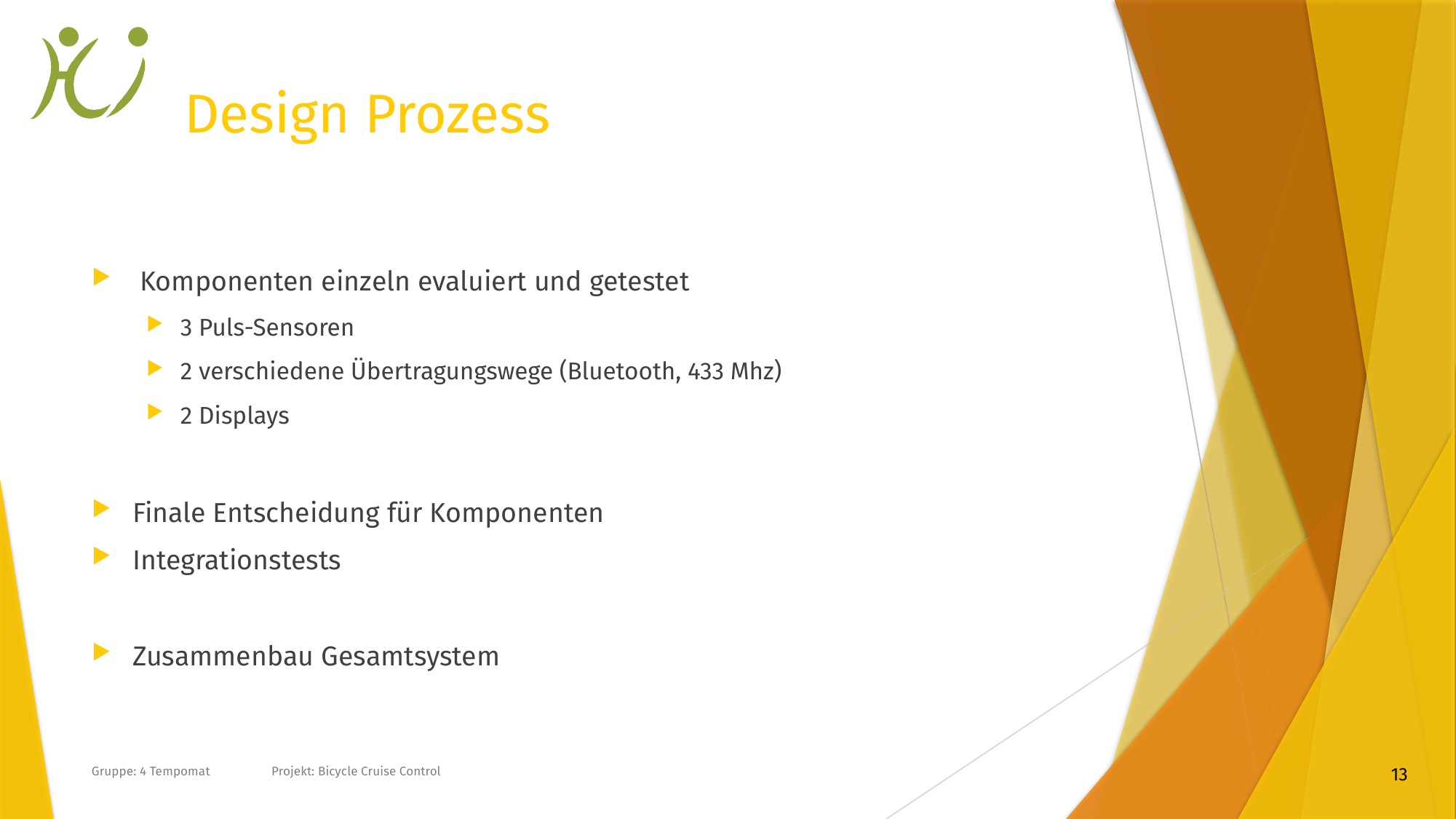

# Design Prozess
 Komponenten einzeln evaluiert und getestet
3 Puls-Sensoren
2 verschiedene Übertragungswege (Bluetooth, 433 Mhz)
2 Displays

Finale Entscheidung für Komponenten
Integrationstests

Zusammenbau Gesamtsystem